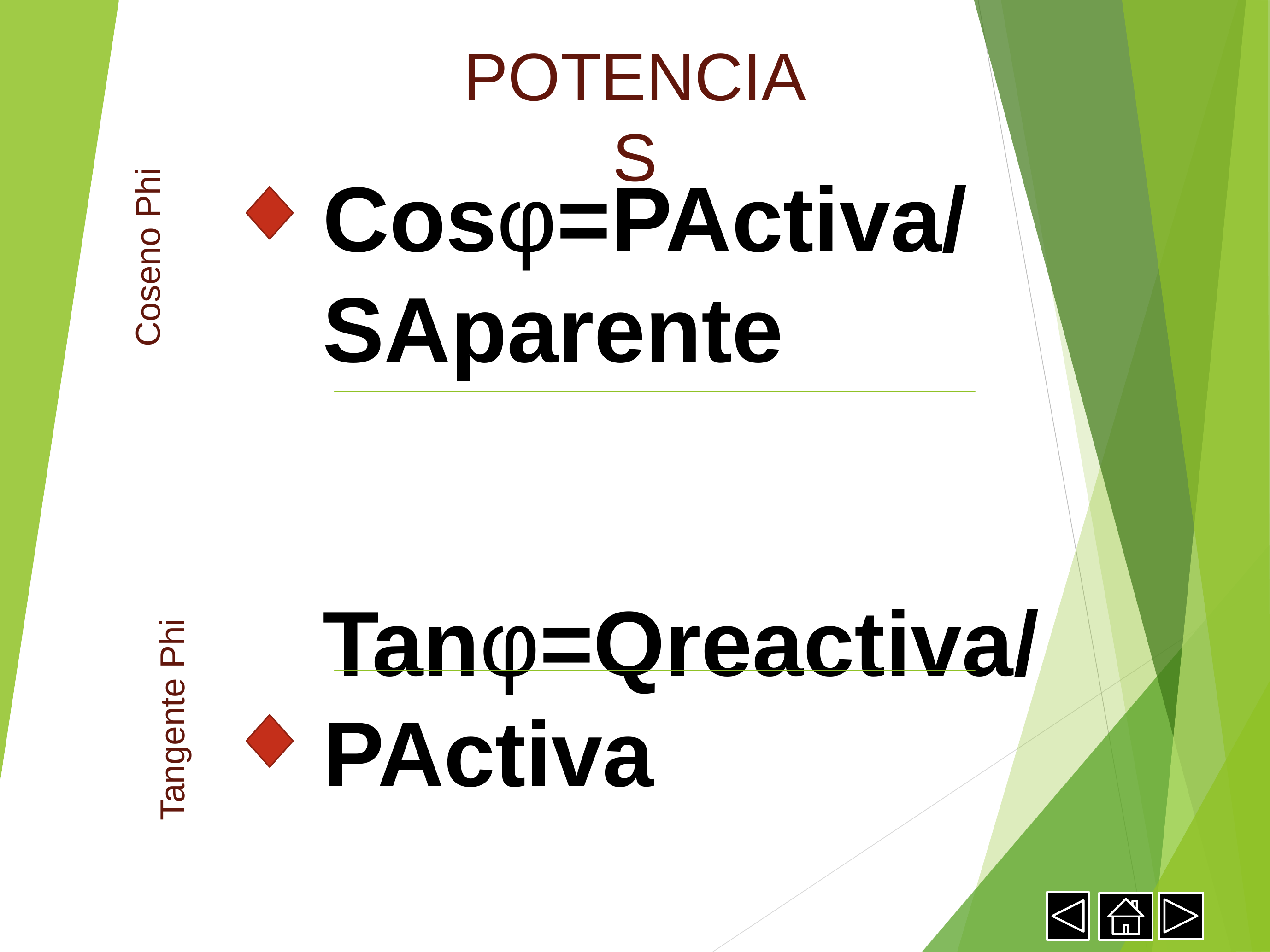

POTENCIAS
Cosφ=PActiva/ SAparente

Tanφ=Qreactiva/ PActiva

Coseno Phi
Tangente Phi